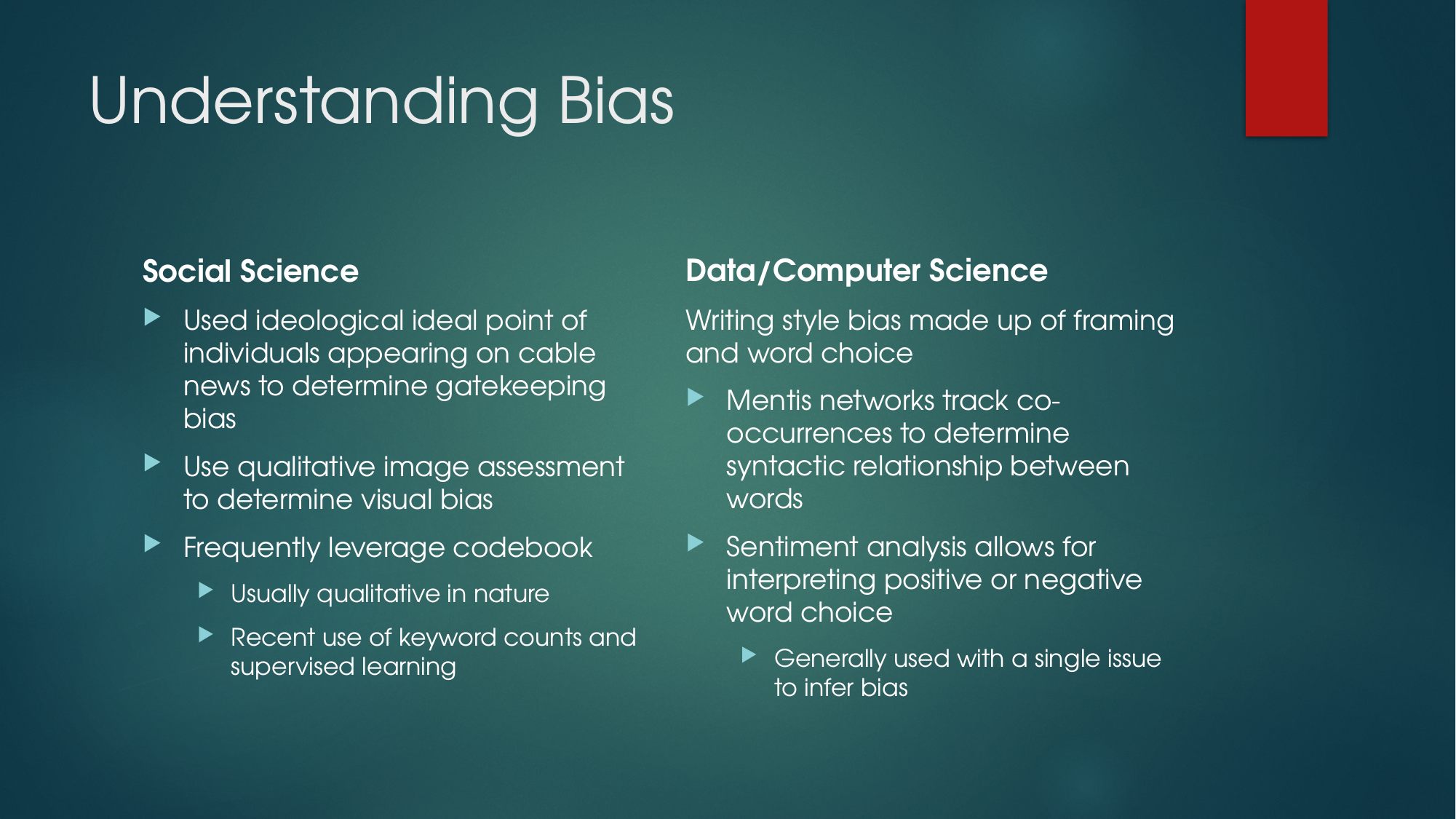

# Understanding Bias
Data/Computer Science
Writing style bias made up of framing and word choice
Mentis networks track co-occurrences to determine syntactic relationship between words
Sentiment analysis allows for interpreting positive or negative word choice
Generally used with a single issue to infer bias

Social Science
Used ideological ideal point of individuals appearing on cable news to determine gatekeeping bias
Use qualitative image assessment to determine visual bias
Frequently leverage codebook
Usually qualitative in nature
Recent use of keyword counts and supervised learning